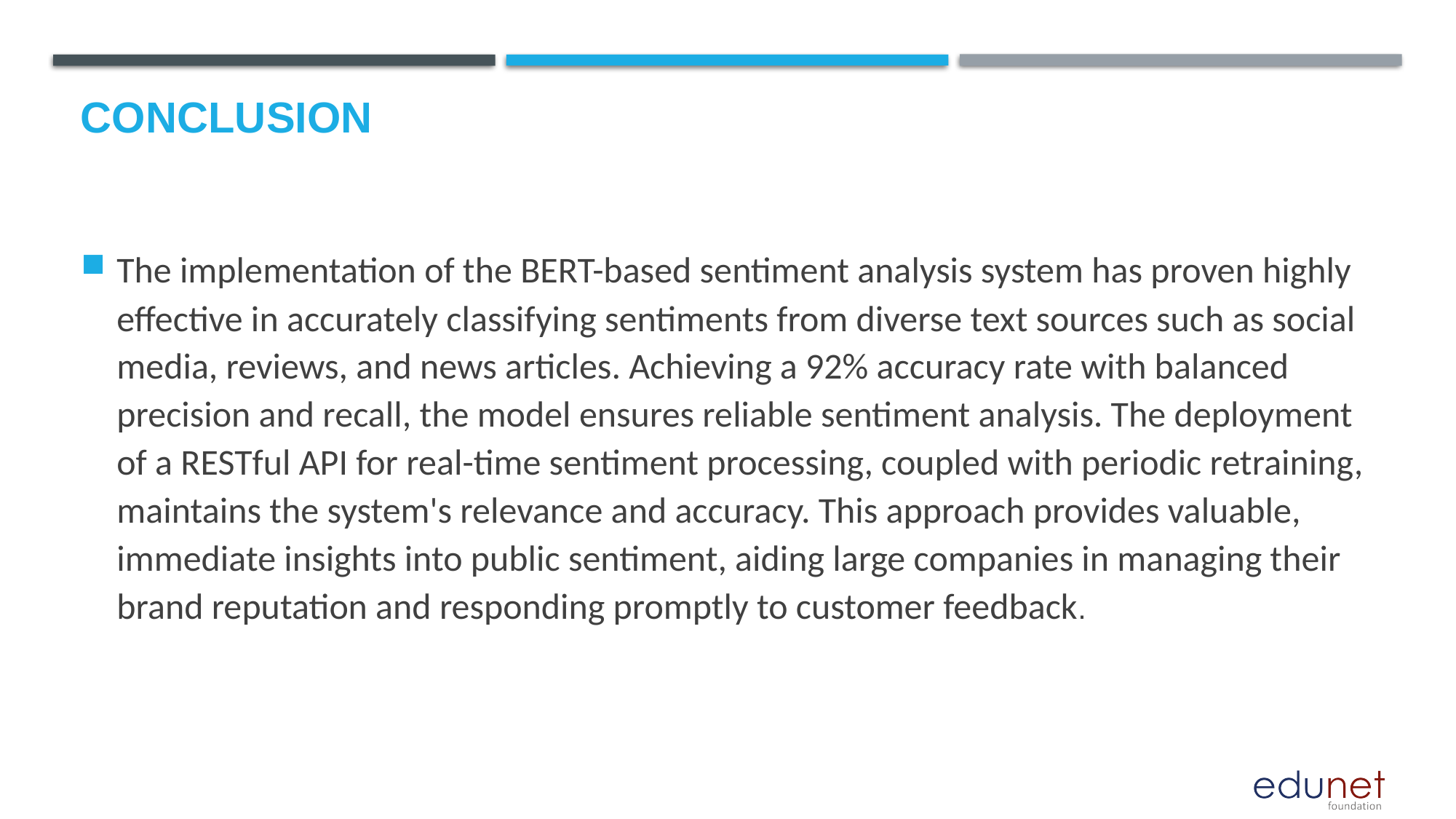

# Conclusion
The implementation of the BERT-based sentiment analysis system has proven highly effective in accurately classifying sentiments from diverse text sources such as social media, reviews, and news articles. Achieving a 92% accuracy rate with balanced precision and recall, the model ensures reliable sentiment analysis. The deployment of a RESTful API for real-time sentiment processing, coupled with periodic retraining, maintains the system's relevance and accuracy. This approach provides valuable, immediate insights into public sentiment, aiding large companies in managing their brand reputation and responding promptly to customer feedback.